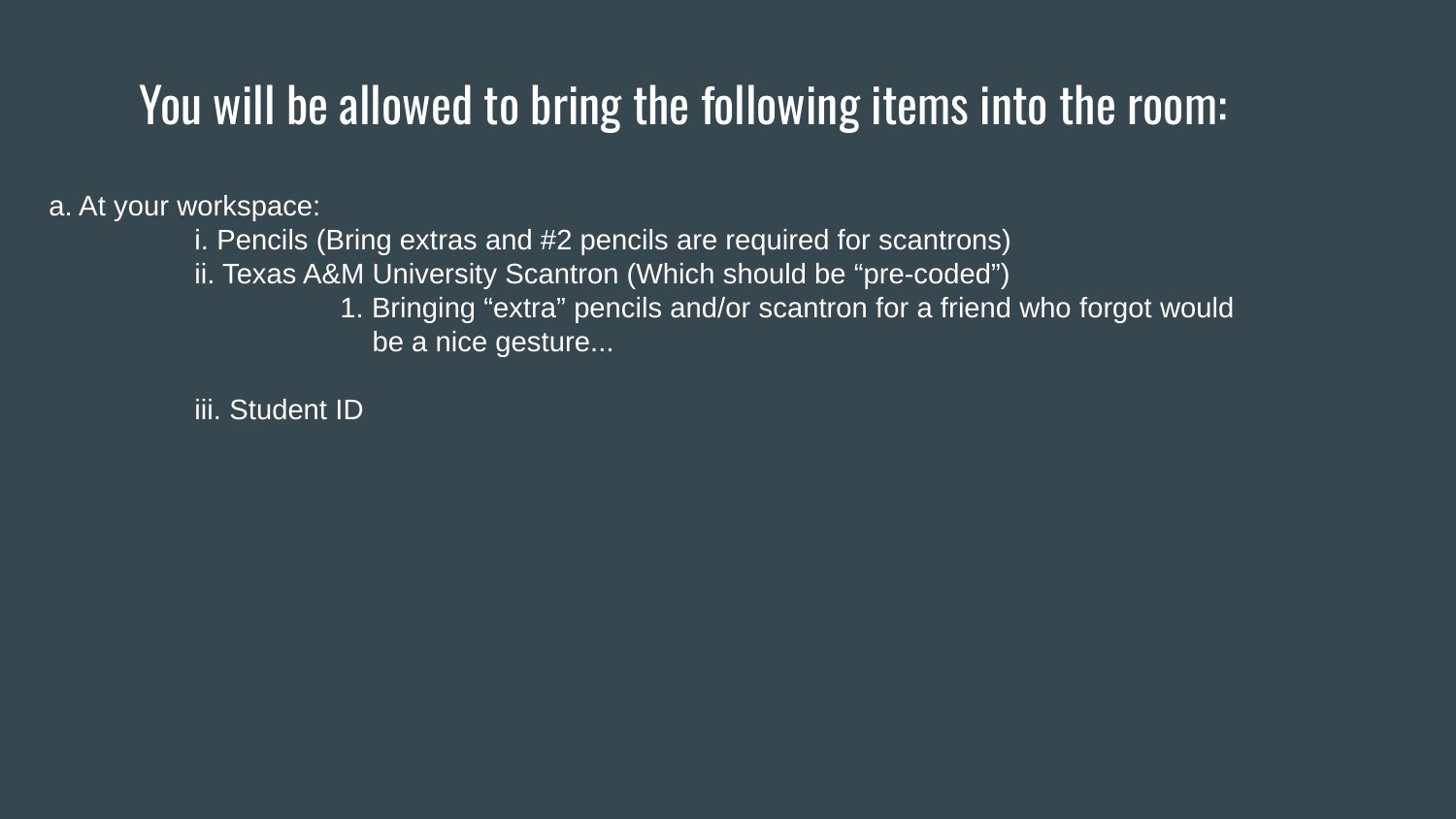

# You will be allowed to bring the following items into the room:
a. At your workspace:
	i. Pencils (Bring extras and #2 pencils are required for scantrons)
	ii. Texas A&M University Scantron (Which should be “pre-coded”)
		1. Bringing “extra” pencils and/or scantron for a friend who forgot would
		    be a nice gesture...

	iii. Student ID